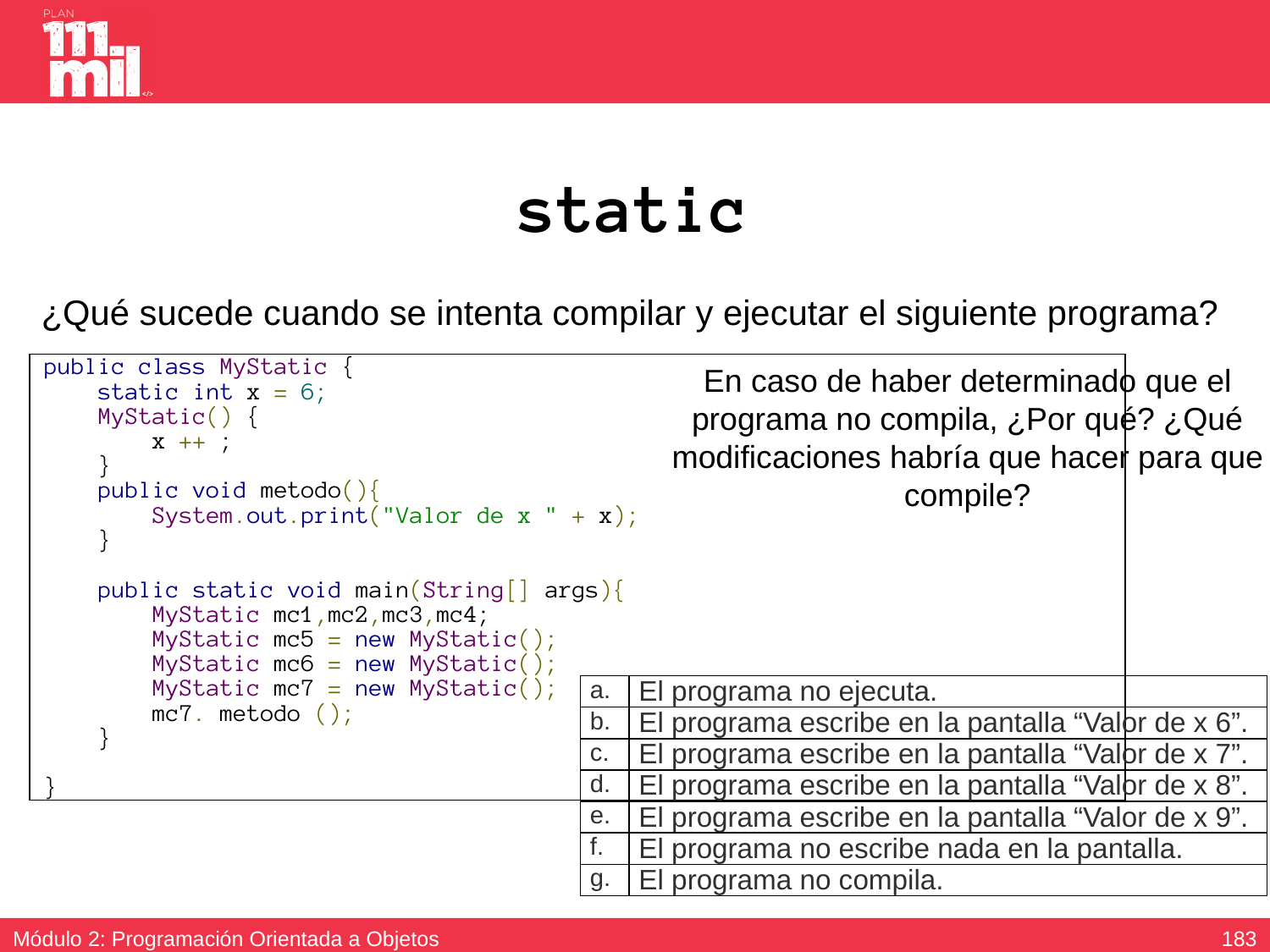

# static
¿Qué sucede cuando se intenta compilar y ejecutar el siguiente programa?
| public class MyStatic { static int x = 6; MyStatic() { x ++ ; } public void metodo(){ System.out.print("Valor de x " + x); }   public static void main(String[] args){ MyStatic mc1,mc2,mc3,mc4; MyStatic mc5 = new MyStatic(); MyStatic mc6 = new MyStatic(); MyStatic mc7 = new MyStatic(); mc7. metodo (); }   } |
| --- |
En caso de haber determinado que el programa no compila, ¿Por qué? ¿Qué modificaciones habría que hacer para que compile?
| a. | El programa no ejecuta. |
| --- | --- |
| b. | El programa escribe en la pantalla “Valor de x 6”. |
| c. | El programa escribe en la pantalla “Valor de x 7”. |
| d. | El programa escribe en la pantalla “Valor de x 8”. |
| e. | El programa escribe en la pantalla “Valor de x 9”. |
| f. | El programa no escribe nada en la pantalla. |
| g. | El programa no compila. |
183
Módulo 2: Programación Orientada a Objetos